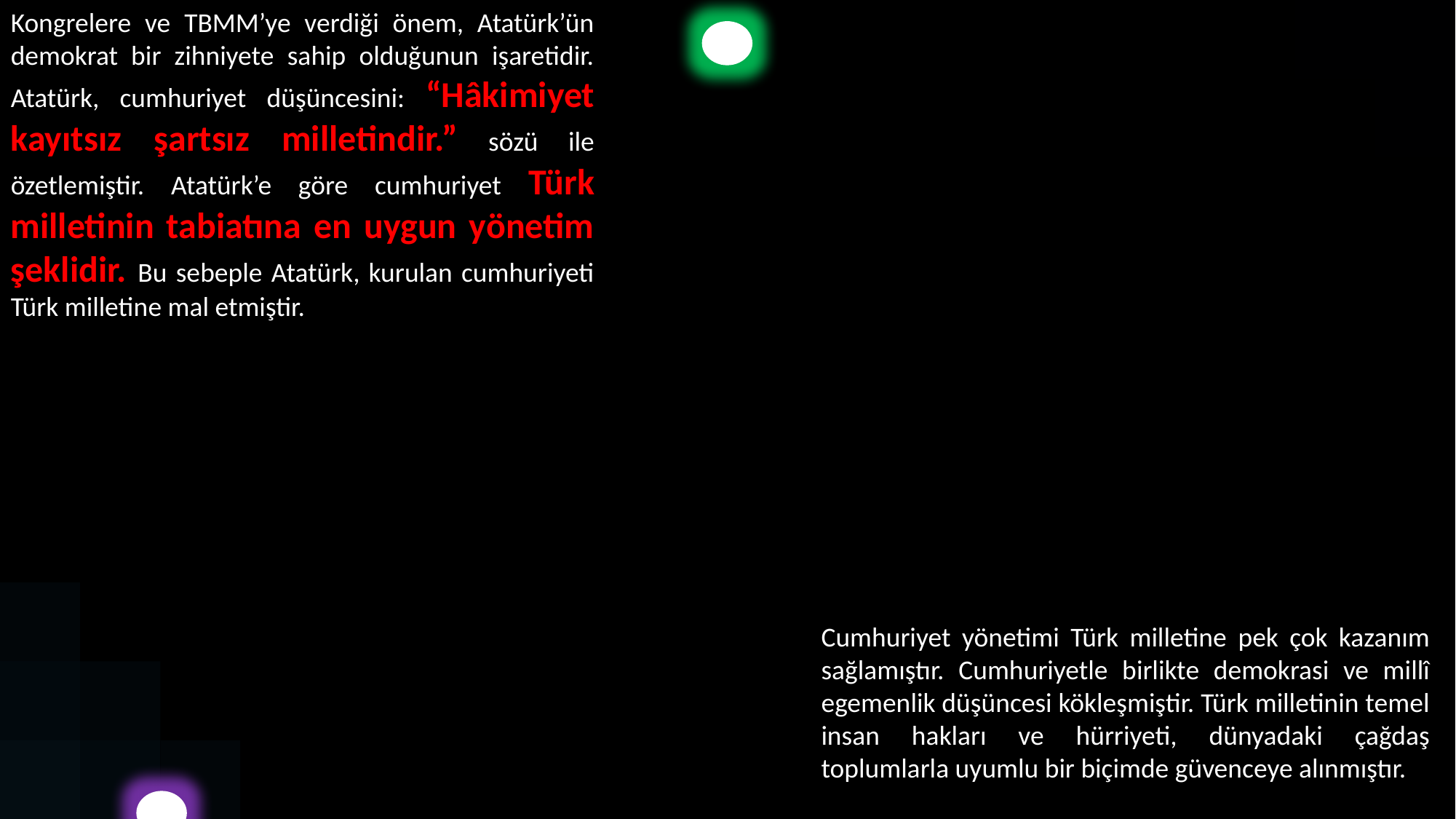

Kongrelere ve TBMM’ye verdiği önem, Atatürk’ün demokrat bir zihniyete sahip olduğunun işaretidir. Atatürk, cumhuriyet düşüncesini: “Hâkimiyet kayıtsız şartsız milletindir.” sözü ile özetlemiştir. Atatürk’e göre cumhuriyet Türk milletinin tabiatına en uygun yönetim şeklidir. Bu sebeple Atatürk, kurulan cumhuriyeti Türk milletine mal etmiştir.

Cumhuriyet yönetimi Türk milletine pek çok kazanım sağlamıştır. Cumhuriyetle birlikte demokrasi ve millî egemenlik düşüncesi kökleşmiştir. Türk milletinin temel insan hakları ve hürriyeti, dünyadaki çağdaş toplumlarla uyumlu bir biçimde güvenceye alınmıştır.